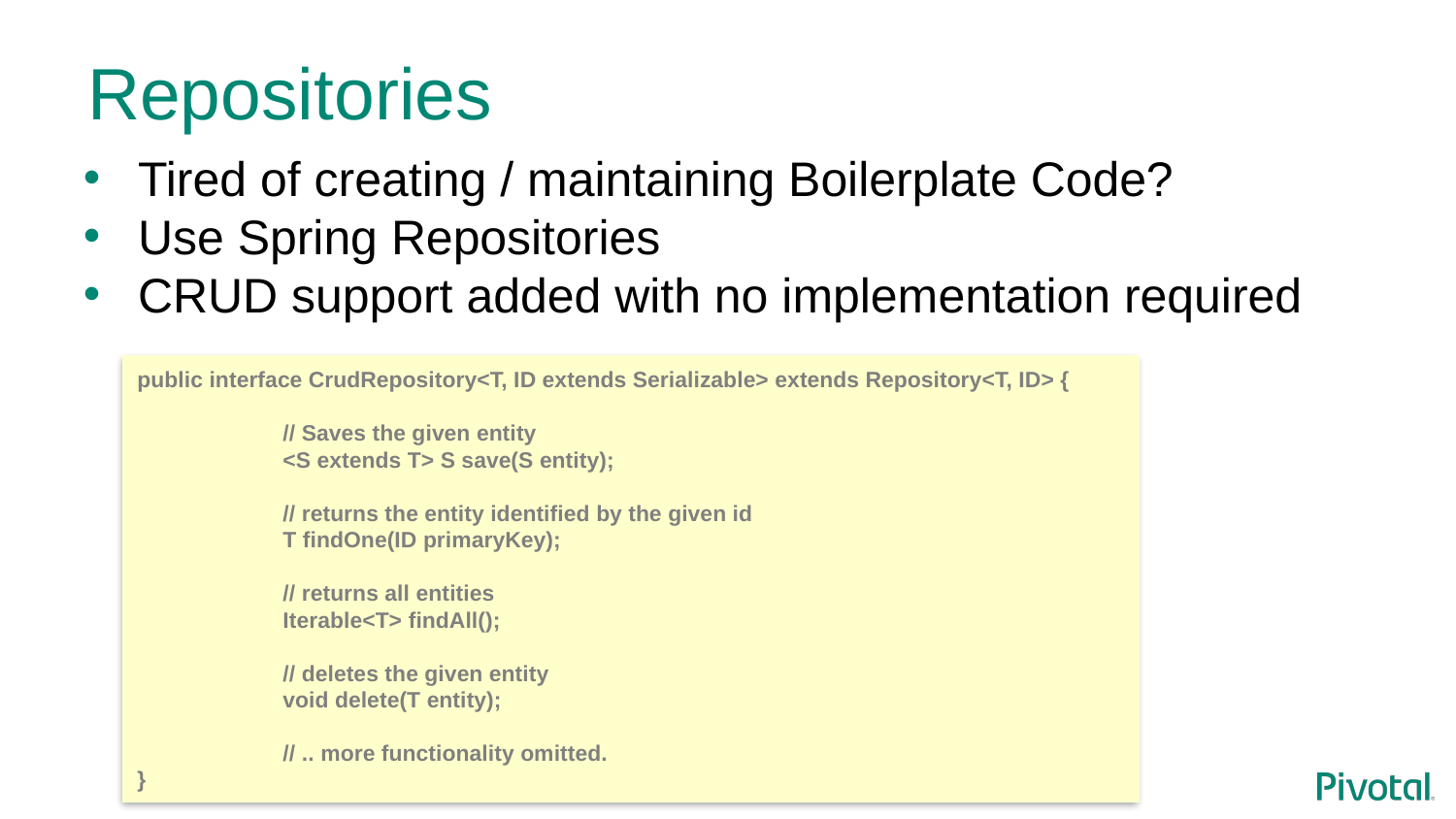

# Repositories

Tired of creating / maintaining Boilerplate Code?
Use Spring Repositories
CRUD support added with no implementation required
public interface CrudRepository<T, ID extends Serializable> extends Repository<T, ID> {

	// Saves the given entity
	<S extends T> S save(S entity);

	// returns the entity identified by the given id
	T findOne(ID primaryKey);

	// returns all entities
	Iterable<T> findAll();

	// deletes the given entity
	void delete(T entity);

	// .. more functionality omitted.
}